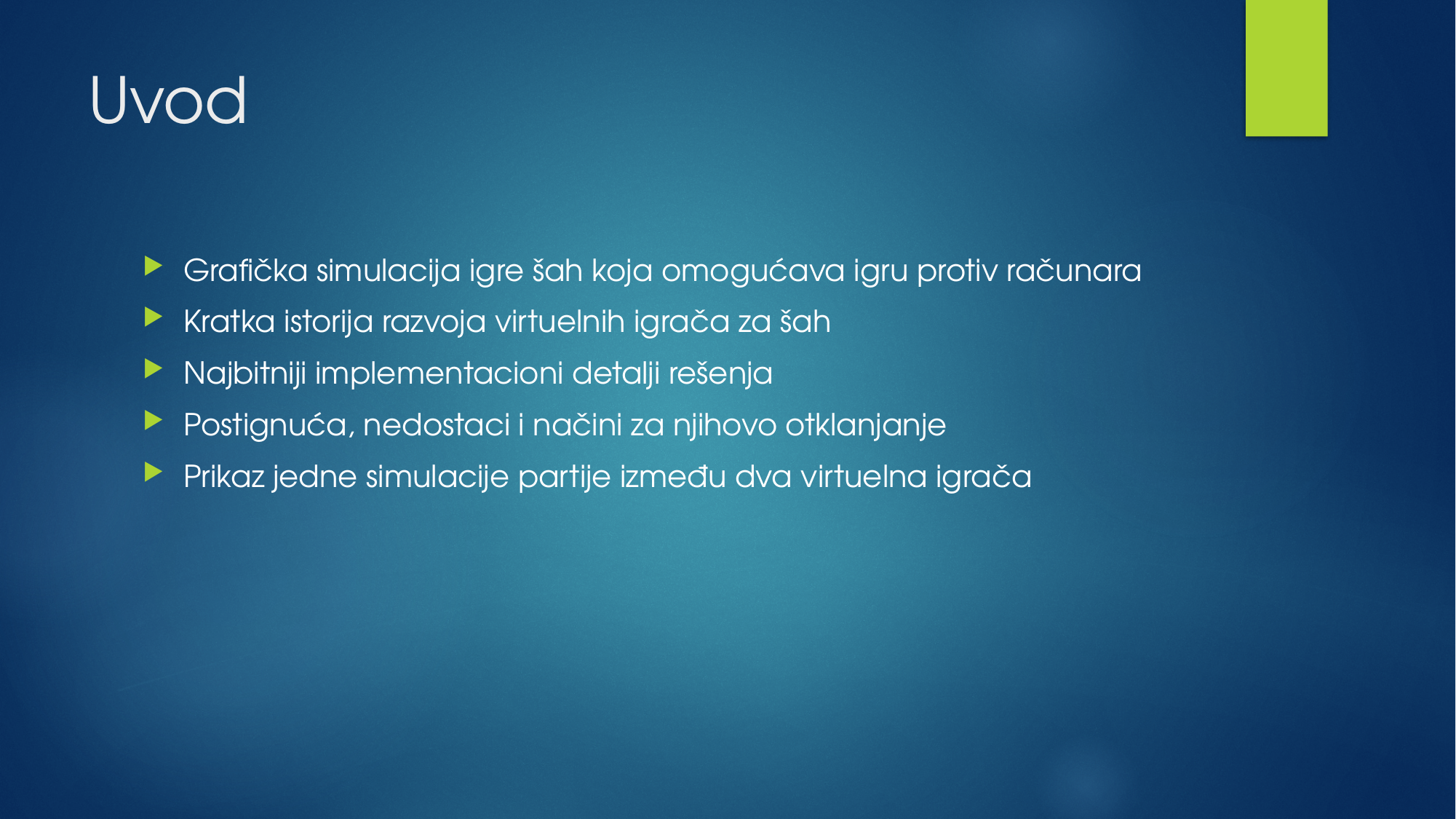

# Uvod
Grafička simulacija igre šah koja omogućava igru protiv računara
Kratka istorija razvoja virtuelnih igrača za šah
Najbitniji implementacioni detalji rešenja
Postignuća, nedostaci i načini za njihovo otklanjanje
Prikaz jedne simulacije partije između dva virtuelna igrača